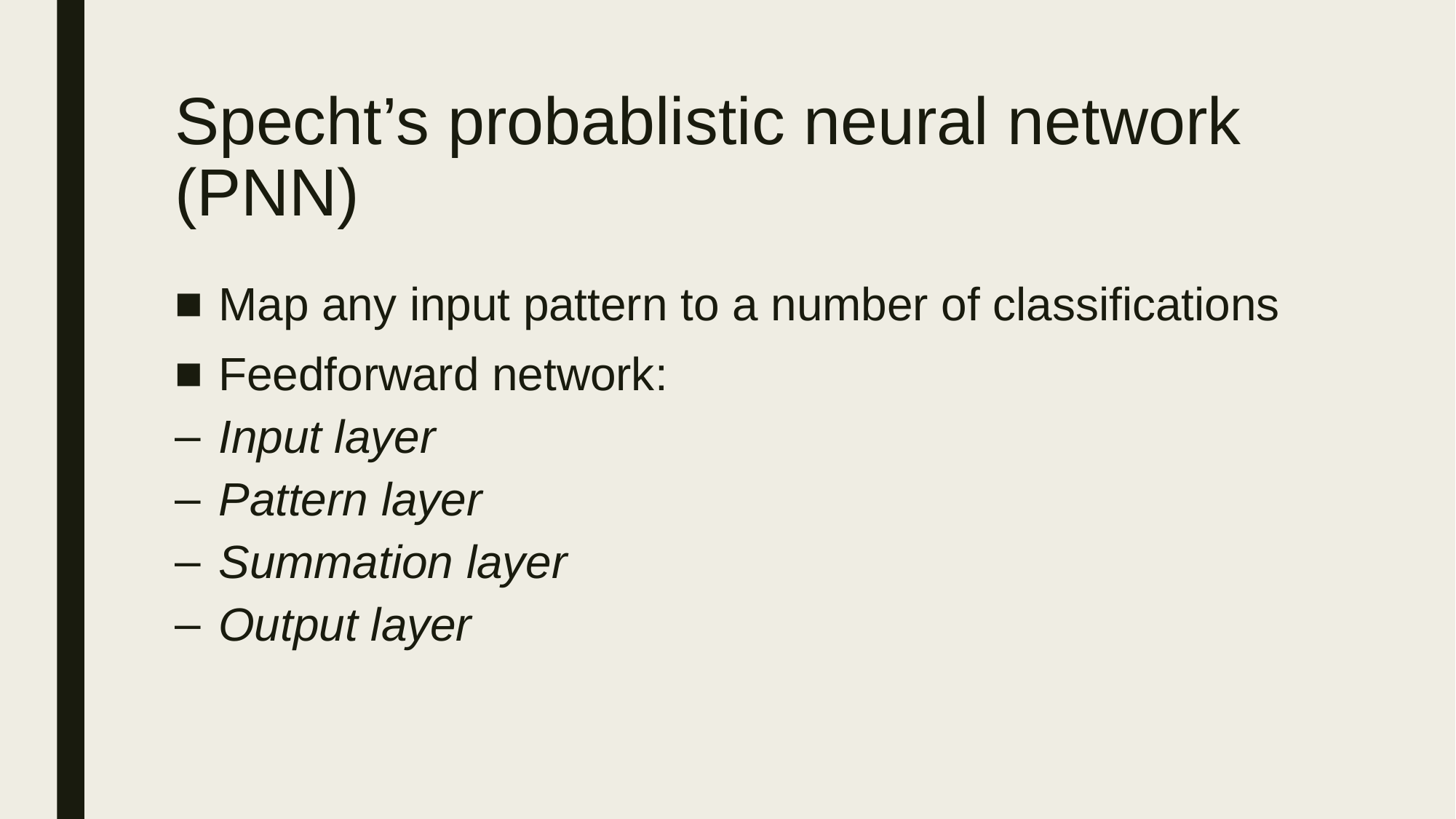

# Specht’s probablistic neural network (PNN)
Map any input pattern to a number of classifications
Feedforward network:
Input layer
Pattern layer
Summation layer
Output layer